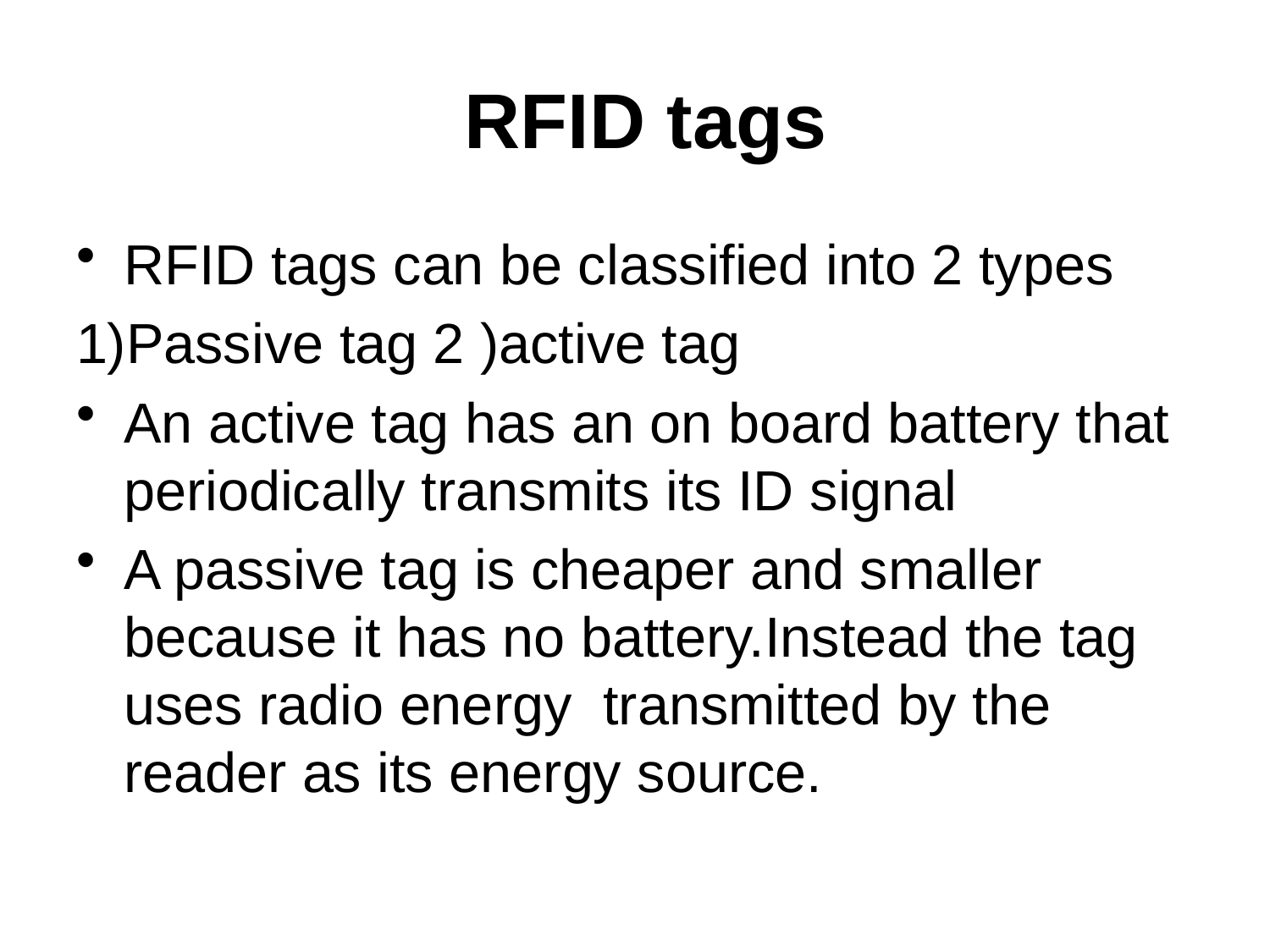

# RFID tags
RFID tags can be classified into 2 types
1)Passive tag 2 )active tag
An active tag has an on board battery that periodically transmits its ID signal
A passive tag is cheaper and smaller because it has no battery.Instead the tag uses radio energy  transmitted by the reader as its energy source.